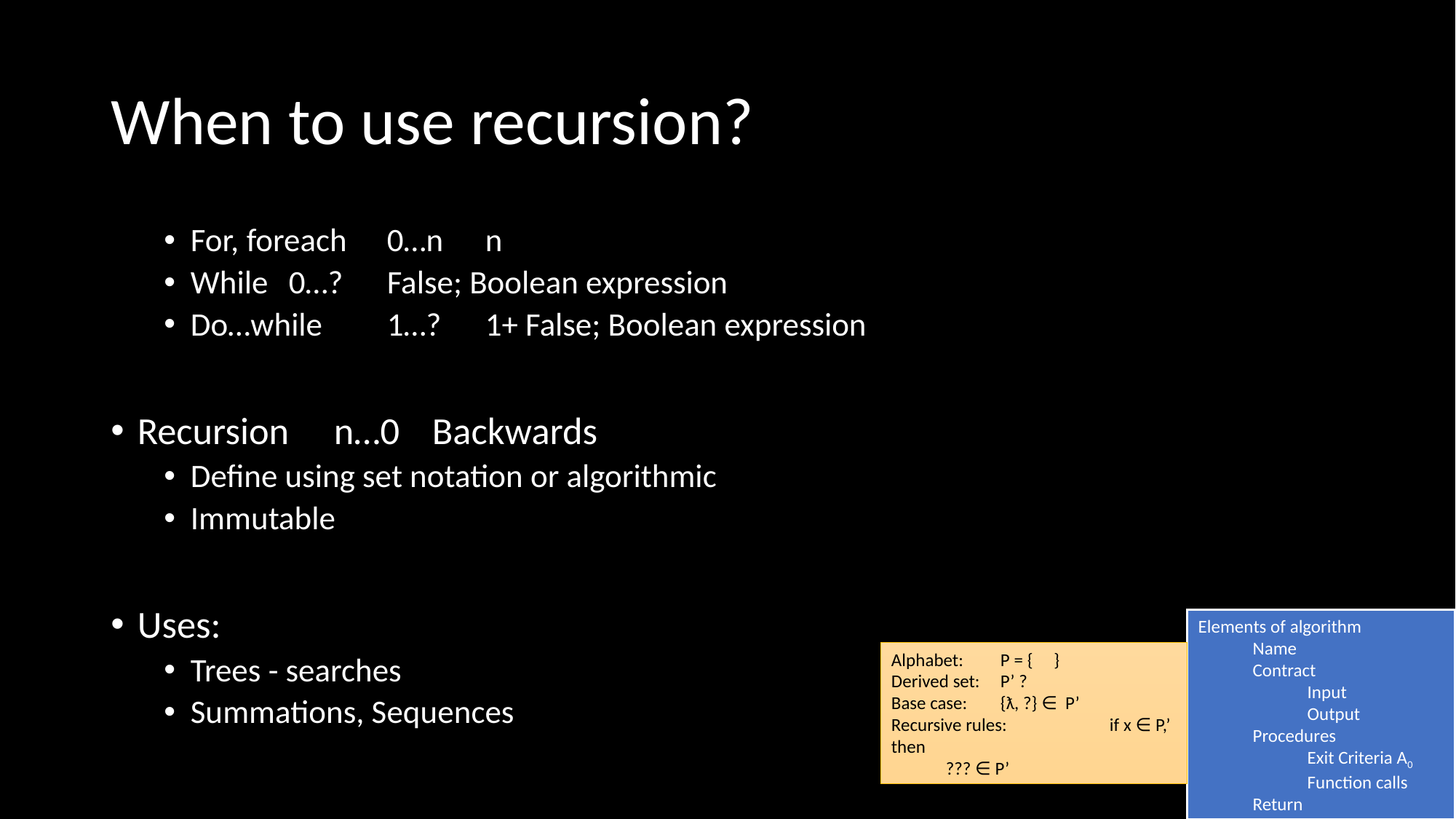

# When to use recursion?
For, foreach		0…n		n
While			0…?		False; Boolean expression
Do…while			1…?		1+ False; Boolean expression

Recursion 			n…0		Backwards
Define using set notation or algorithmic
Immutable

Uses:
Trees - searches
Summations, Sequences

Elements of algorithm
Name
Contract
Input
Output
Procedures
Exit Criteria A0
Function calls
Return
Alphabet: 	P = {     }
Derived set: 	P’ ?
Base case:	{ƛ, ?} ∈  P’
Recursive rules: 	if x ∈ P,’ then
??? ∈ P’